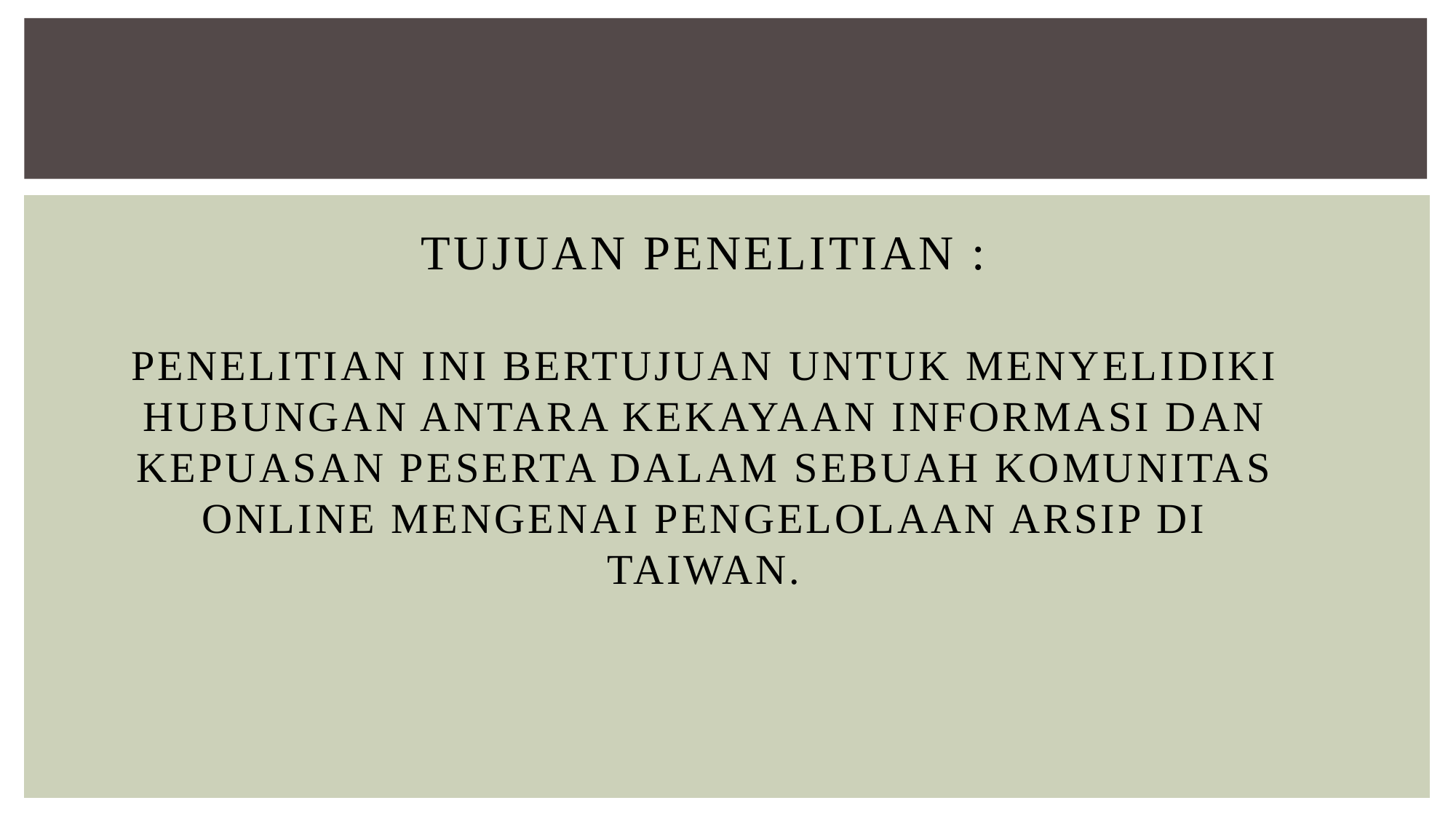

# Tujuan Penelitian : Penelitian ini bertujuan Untuk menyelidiki hubungan antara kekayaan informasi dan kepuasan peserta dalam sebuah komunitas online mengenai pengelolaan arsip di Taiwan.